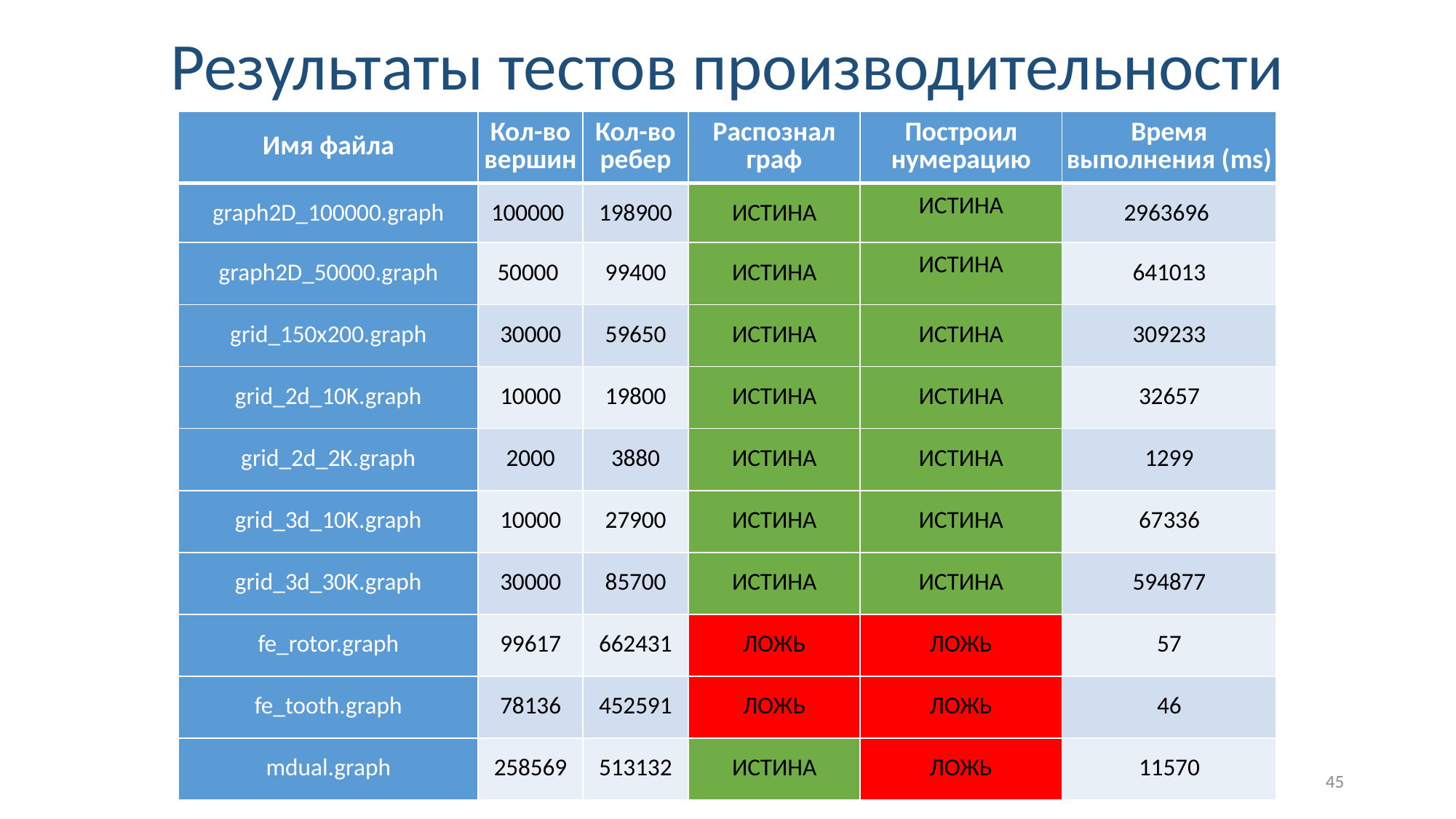

Результаты тестов производительности
| Имя файла | Кол-во вершин | Кол-во ребер | Распознал граф | Построил нумерацию | Время выполнения (ms) |
| --- | --- | --- | --- | --- | --- |
| graph2D\_100000.graph | 100000 | 198900 | ИСТИНА | ИСТИНА | 2963696 |
| graph2D\_50000.graph | 50000 | 99400 | ИСТИНА | ИСТИНА | 641013 |
| grid\_150x200.graph | 30000 | 59650 | ИСТИНА | ИСТИНА | 309233 |
| grid\_2d\_10K.graph | 10000 | 19800 | ИСТИНА | ИСТИНА | 32657 |
| grid\_2d\_2K.graph | 2000 | 3880 | ИСТИНА | ИСТИНА | 1299 |
| grid\_3d\_10K.graph | 10000 | 27900 | ИСТИНА | ИСТИНА | 67336 |
| grid\_3d\_30K.graph | 30000 | 85700 | ИСТИНА | ИСТИНА | 594877 |
| fe\_rotor.graph | 99617 | 662431 | ЛОЖЬ | ЛОЖЬ | 57 |
| fe\_tooth.graph | 78136 | 452591 | ЛОЖЬ | ЛОЖЬ | 46 |
| mdual.graph | 258569 | 513132 | ИСТИНА | ЛОЖЬ | 11570 |
45